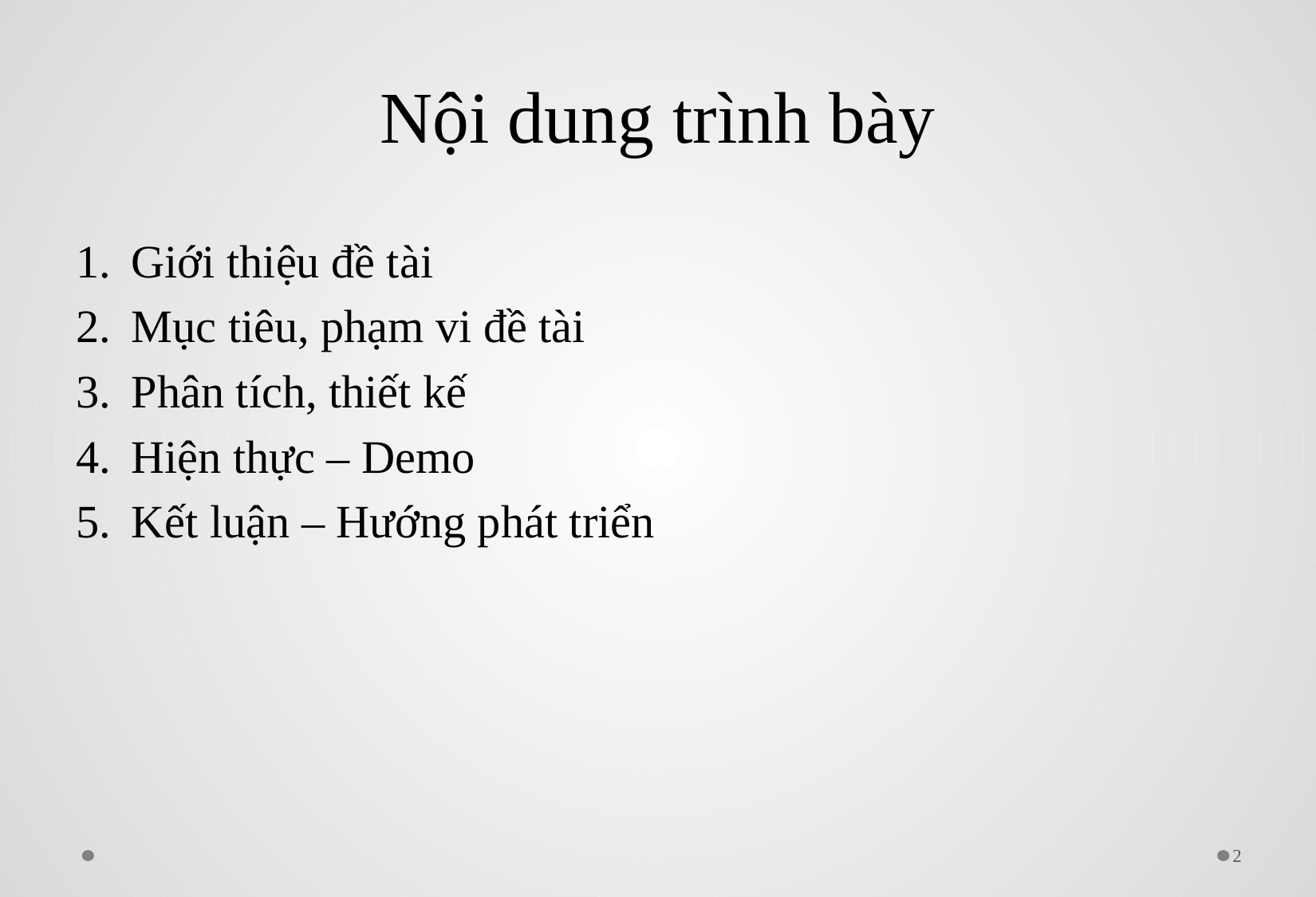

# Nội dung trình bày
Giới thiệu đề tài
Mục tiêu, phạm vi đề tài
Phân tích, thiết kế
Hiện thực – Demo
Kết luận – Hướng phát triển

2